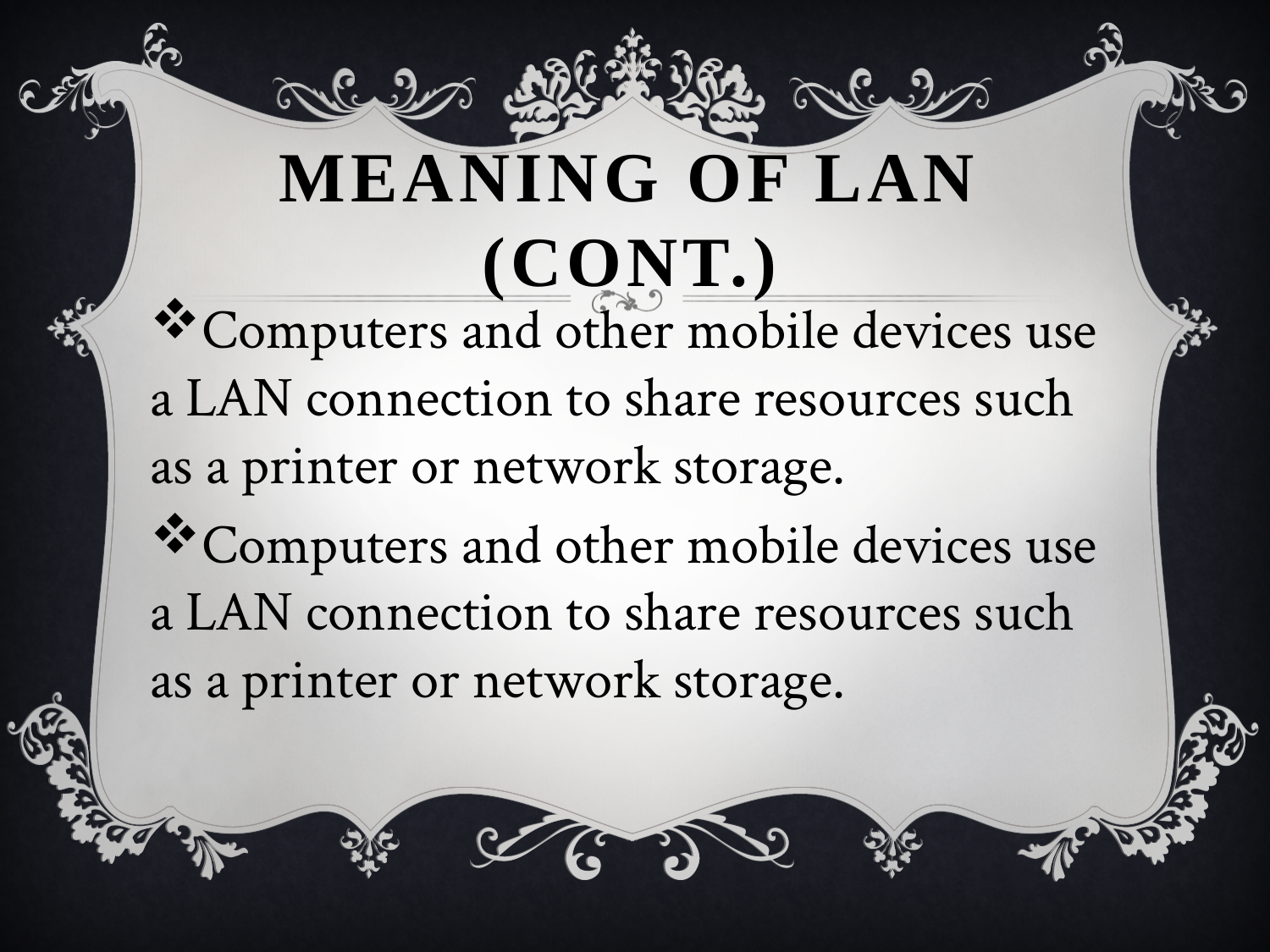

# Meaning of lan (CONT.)
Computers and other mobile devices use a LAN connection to share resources such as a printer or network storage.
Computers and other mobile devices use a LAN connection to share resources such as a printer or network storage.